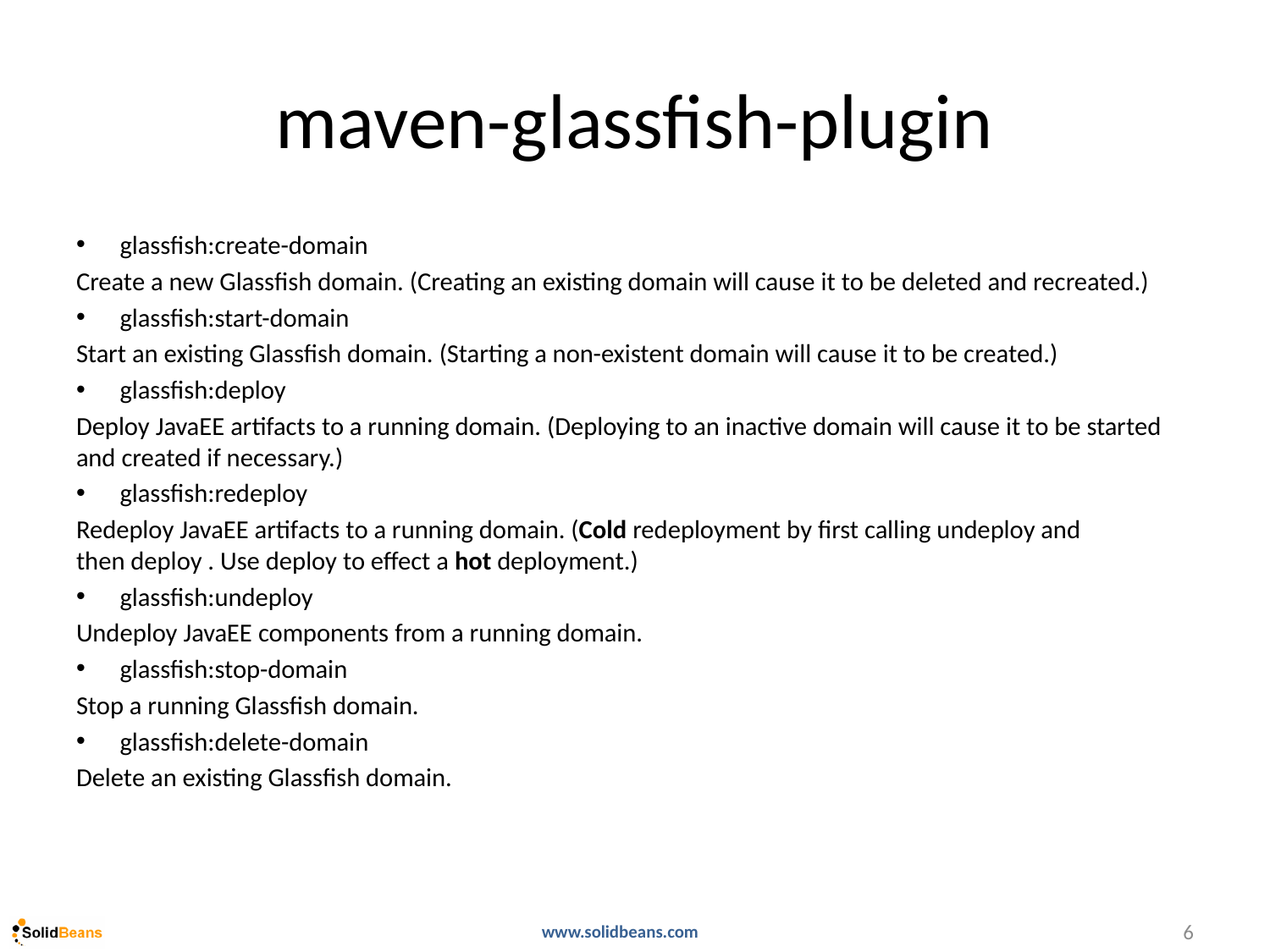

# maven-glassfish-plugin
glassfish:create-domain
Create a new Glassfish domain. (Creating an existing domain will cause it to be deleted and recreated.)
glassfish:start-domain
Start an existing Glassfish domain. (Starting a non-existent domain will cause it to be created.)
glassfish:deploy
Deploy JavaEE artifacts to a running domain. (Deploying to an inactive domain will cause it to be started and created if necessary.)
glassfish:redeploy
Redeploy JavaEE artifacts to a running domain. (Cold redeployment by first calling undeploy and then deploy . Use deploy to effect a hot deployment.)
glassfish:undeploy
Undeploy JavaEE components from a running domain.
glassfish:stop-domain
Stop a running Glassfish domain.
glassfish:delete-domain
Delete an existing Glassfish domain.

6